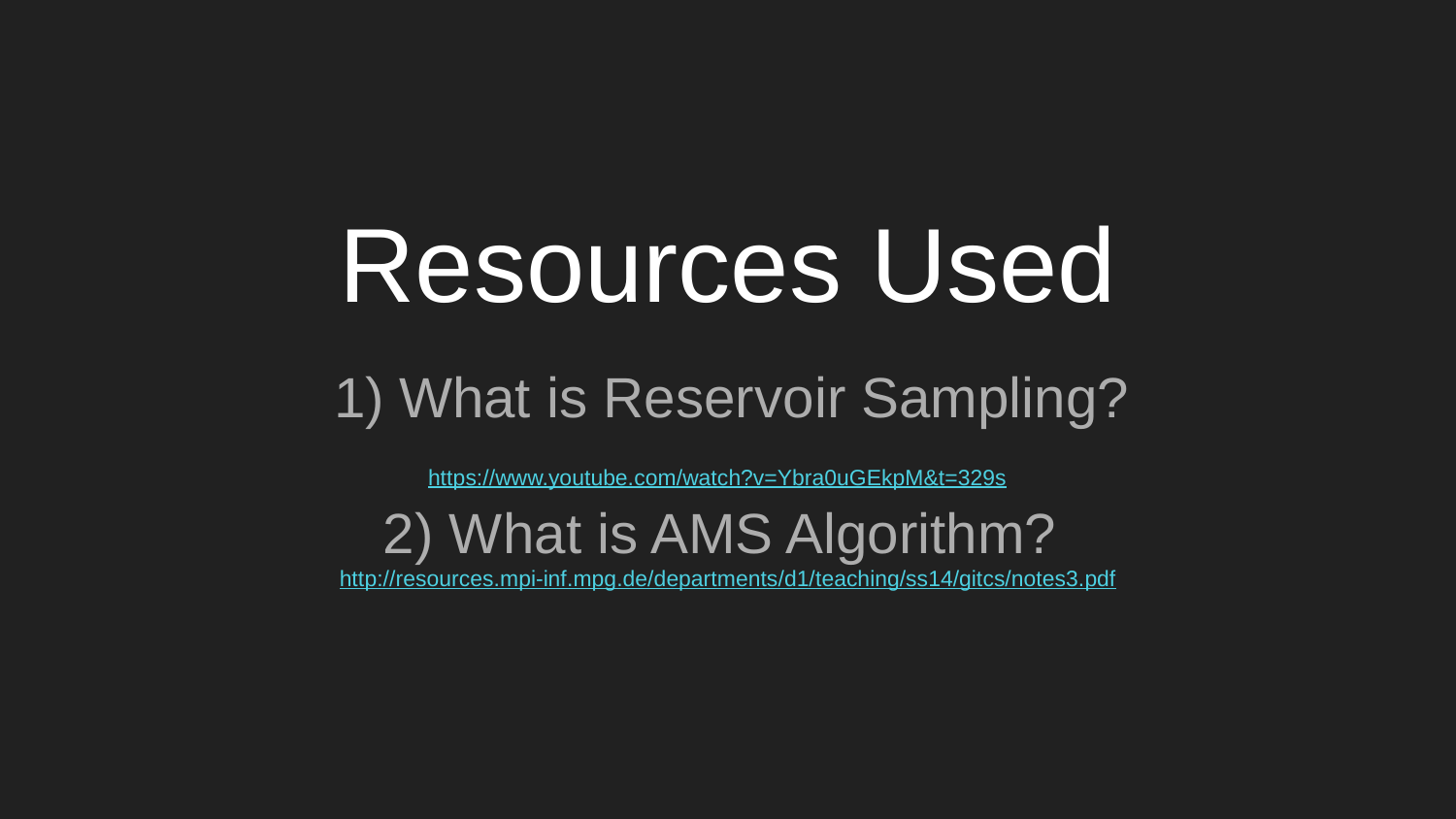

# Resources Used
What is Reservoir Sampling?
	https://www.youtube.com/watch?v=Ybra0uGEkpM&t=329s
2) What is AMS Algorithm? http://resources.mpi-inf.mpg.de/departments/d1/teaching/ss14/gitcs/notes3.pdf